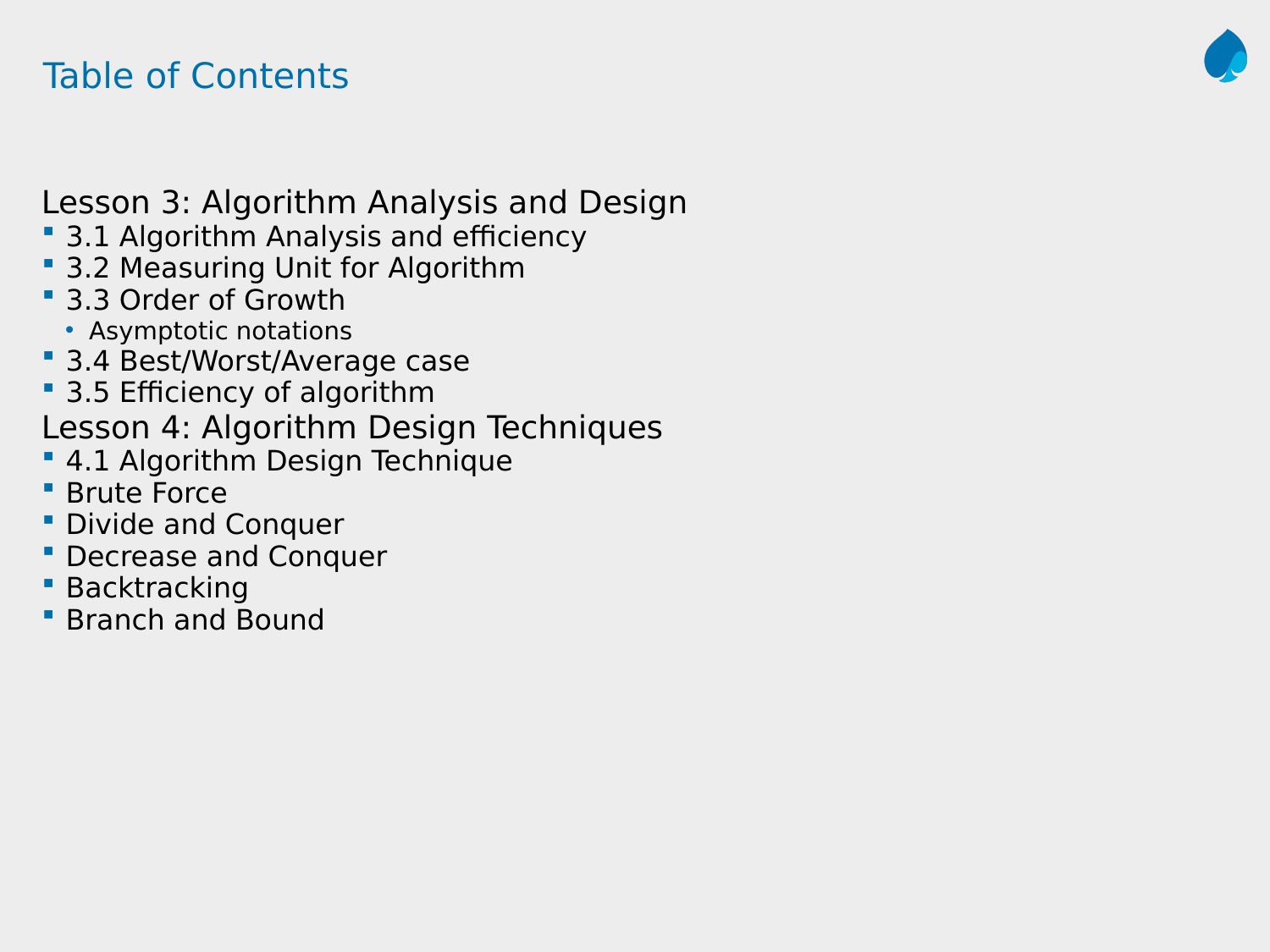

# Table of Contents
Lesson 3: Algorithm Analysis and Design
3.1 Algorithm Analysis and efficiency
3.2 Measuring Unit for Algorithm
3.3 Order of Growth
Asymptotic notations
3.4 Best/Worst/Average case
3.5 Efficiency of algorithm
Lesson 4: Algorithm Design Techniques
4.1 Algorithm Design Technique
Brute Force
Divide and Conquer
Decrease and Conquer
Backtracking
Branch and Bound